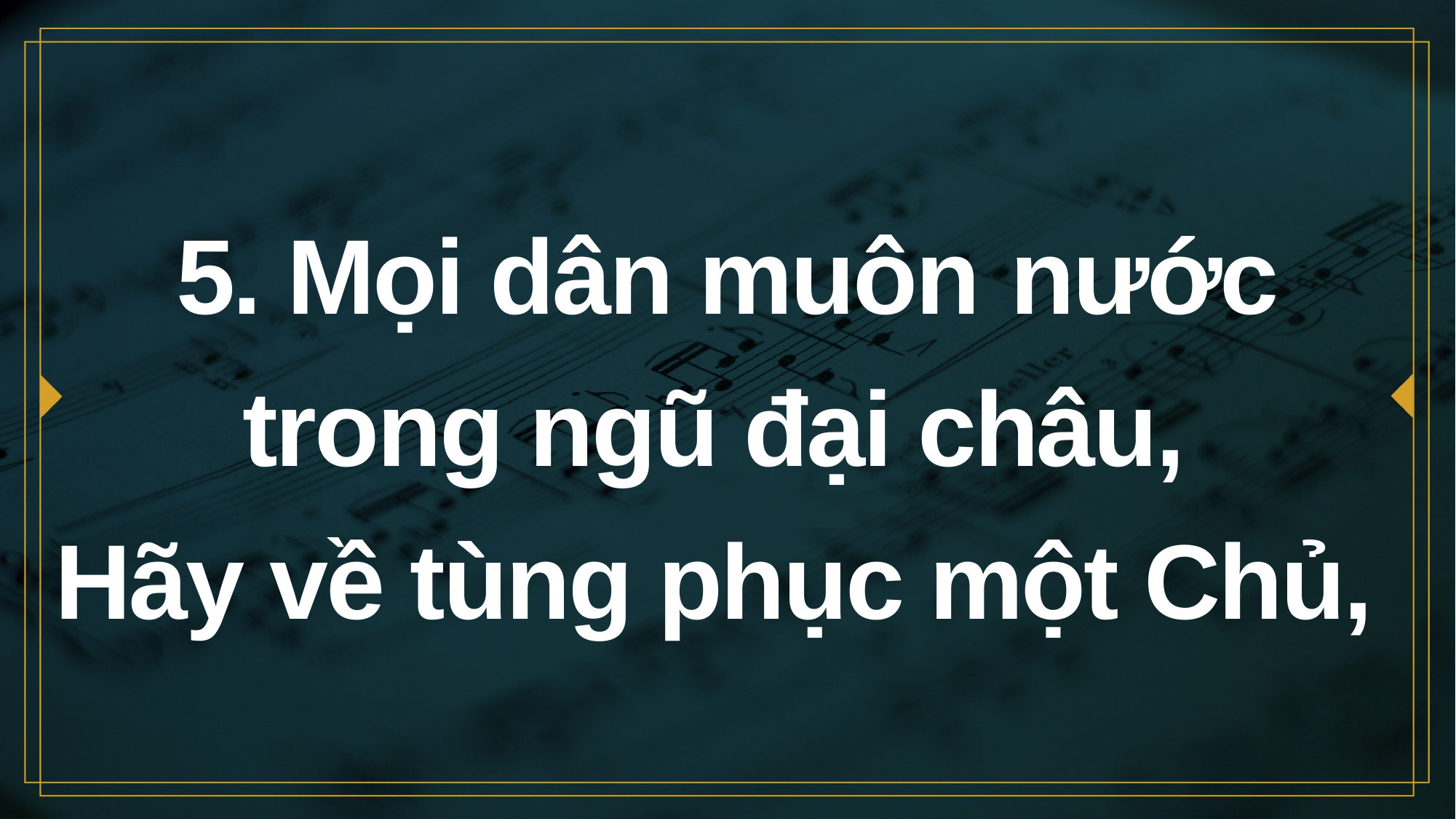

# 5. Mọi dân muôn nước trong ngũ đại châu, Hãy về tùng phục một Chủ,